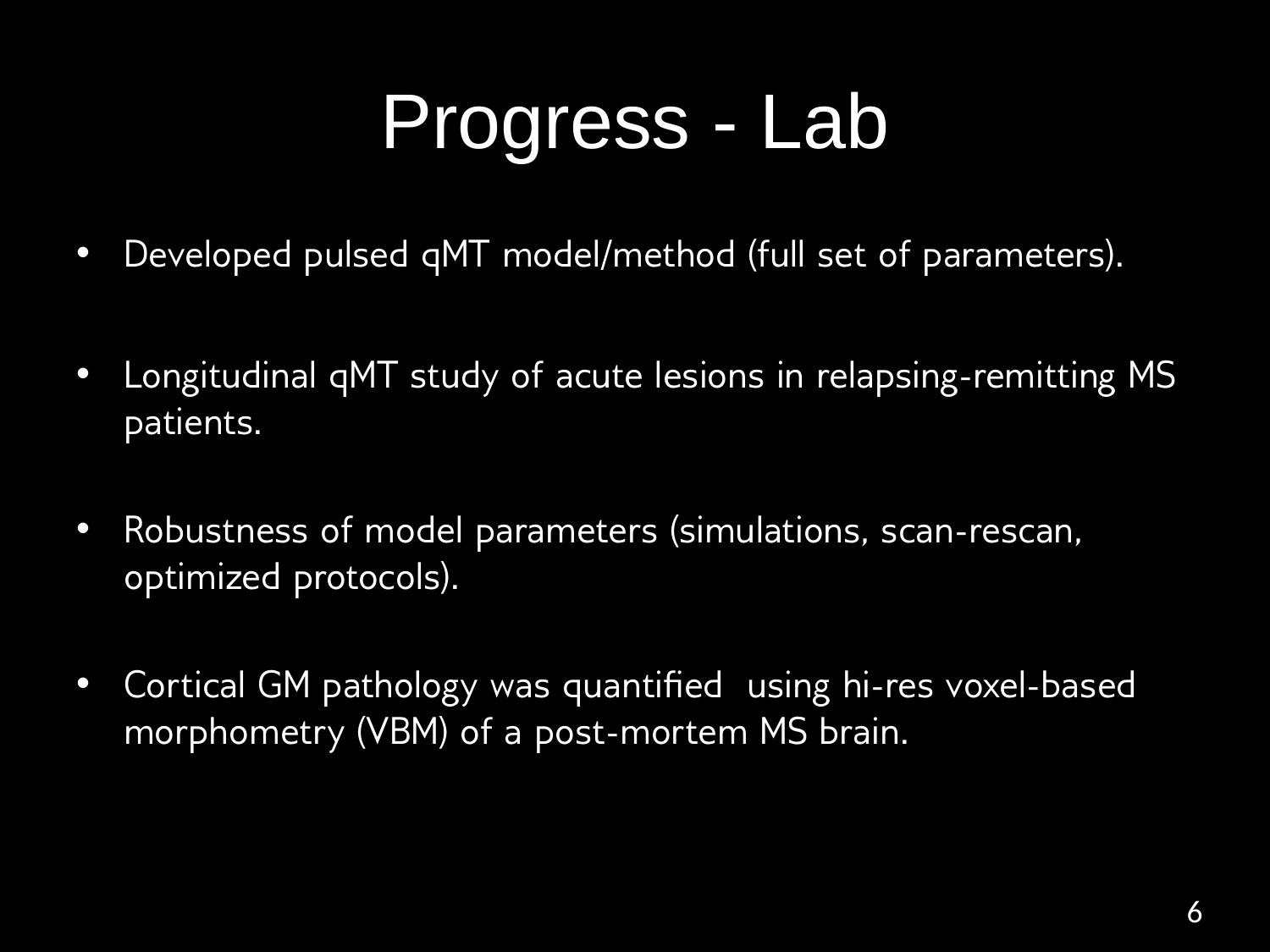

# Progress - Lab
Developed pulsed qMT model/method (full set of parameters).

Longitudinal qMT study of acute lesions in relapsing-remitting MS patients.

Robustness of model parameters (simulations, scan-rescan, optimized protocols).

Cortical GM pathology was quantified  using hi-res voxel-based morphometry (VBM) of a post-mortem MS brain.

6